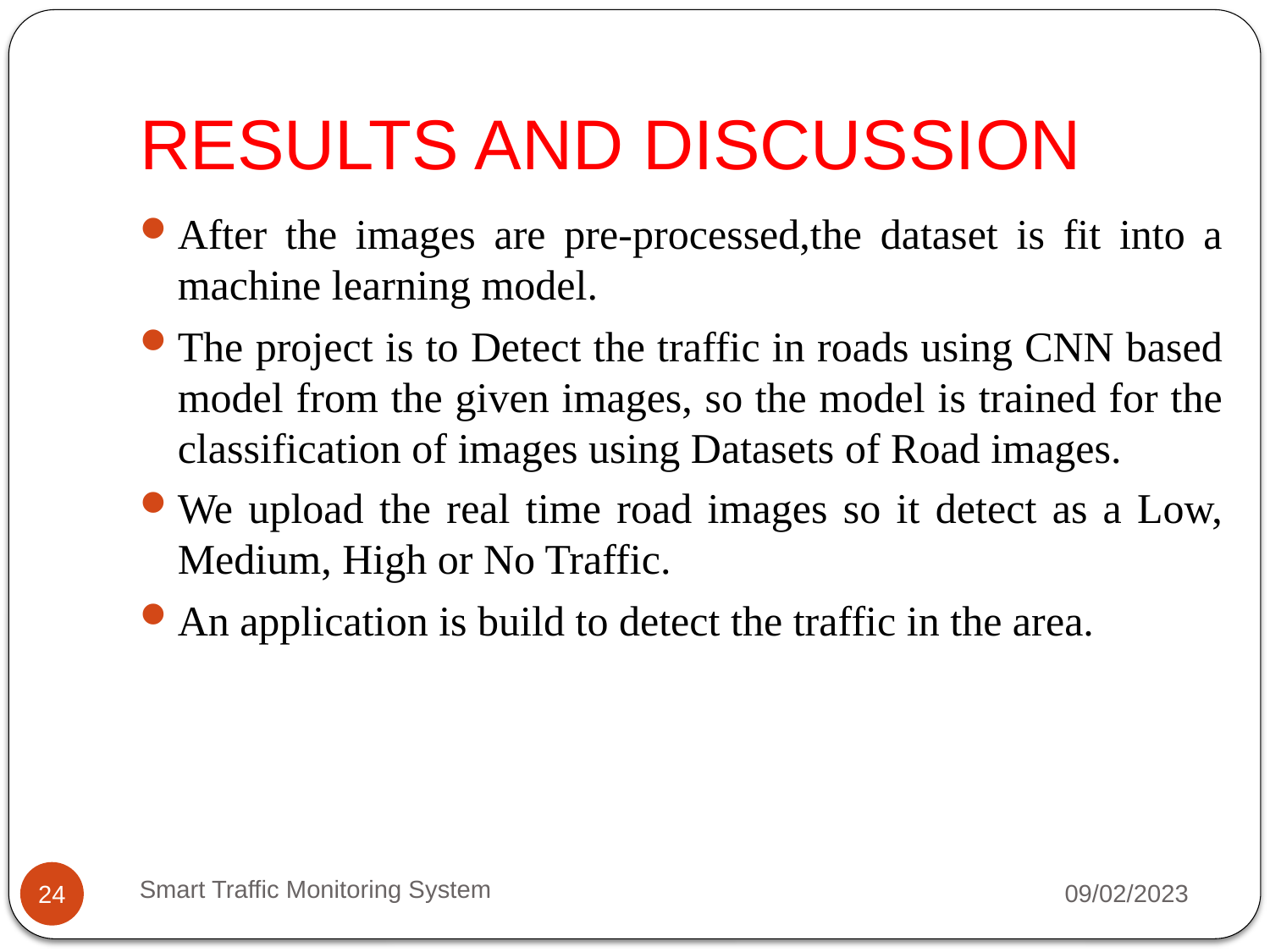

# RESULTS AND DISCUSSION
After the images are pre-processed,the dataset is fit into a machine learning model.
The project is to Detect the traffic in roads using CNN based model from the given images, so the model is trained for the classification of images using Datasets of Road images.
We upload the real time road images so it detect as a Low, Medium, High or No Traffic.
An application is build to detect the traffic in the area.

Smart Traffic Monitoring System
09/02/2023
24